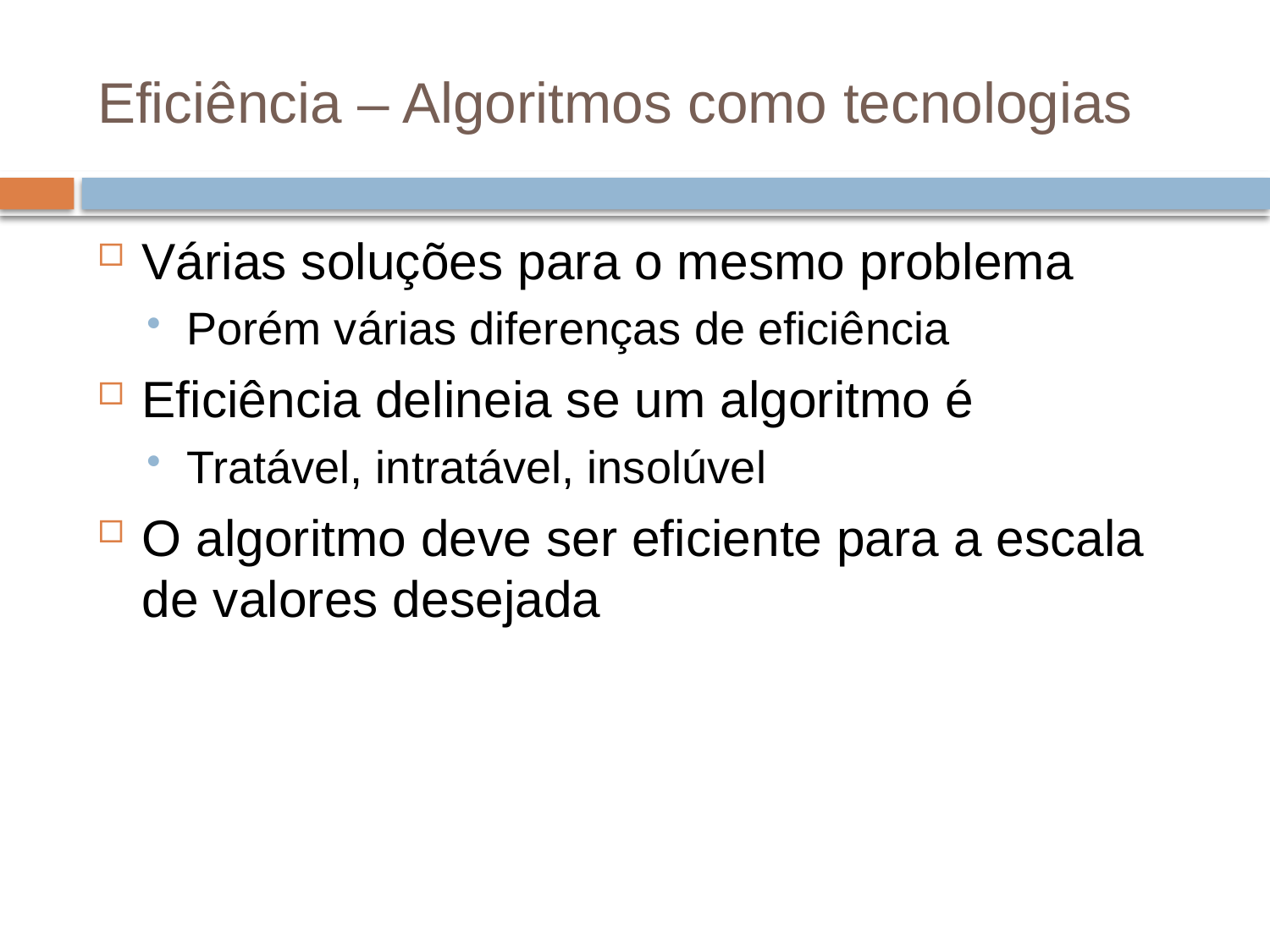

# Eficiência – Algoritmos como tecnologias
Várias soluções para o mesmo problema
Porém várias diferenças de eficiência
Eficiência delineia se um algoritmo é
Tratável, intratável, insolúvel
O algoritmo deve ser eficiente para a escala de valores desejada